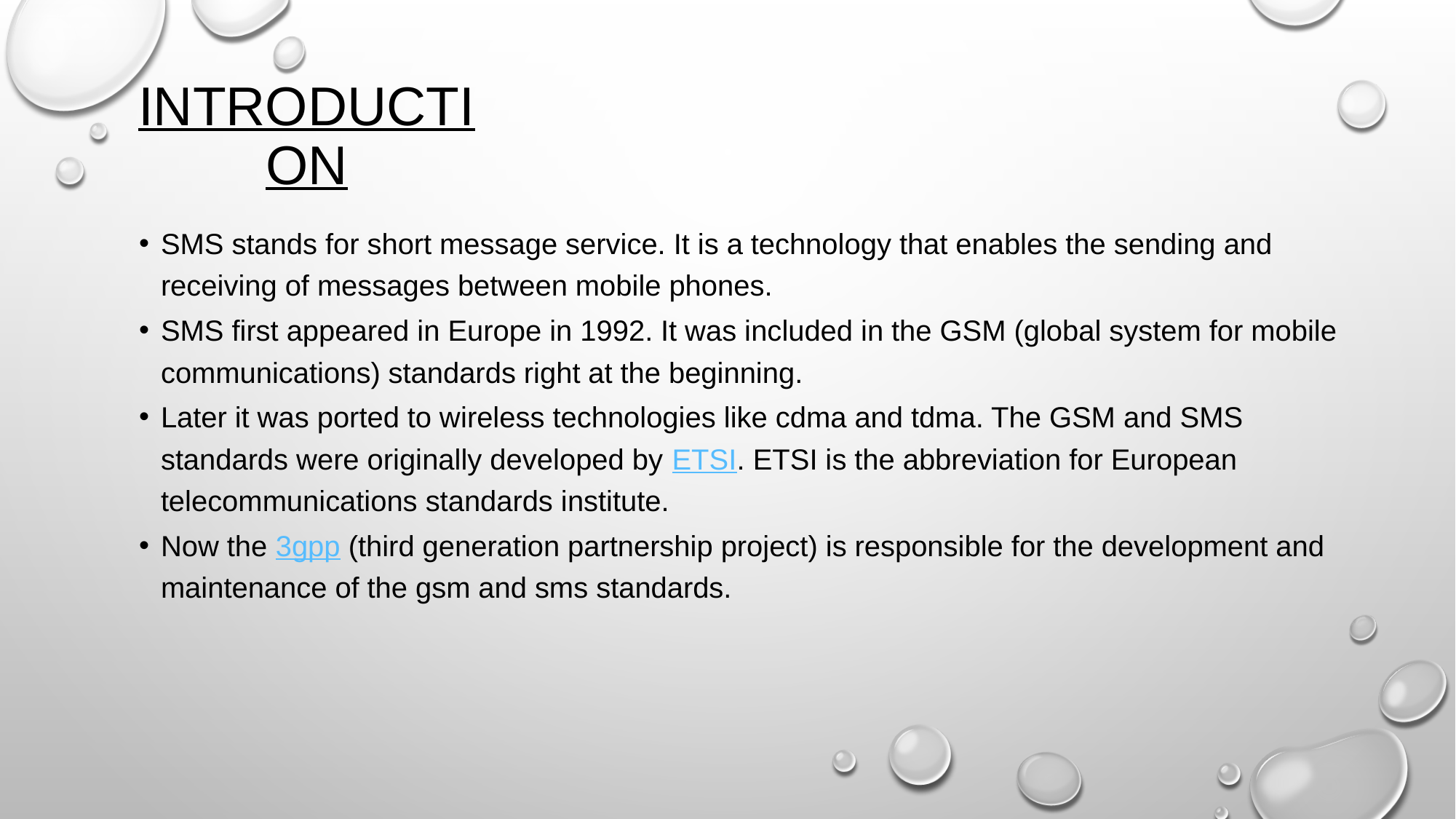

# introduction
SMS stands for short message service. It is a technology that enables the sending and receiving of messages between mobile phones.
SMS first appeared in Europe in 1992. It was included in the GSM (global system for mobile communications) standards right at the beginning.
Later it was ported to wireless technologies like cdma and tdma. The GSM and SMS standards were originally developed by ETSI. ETSI is the abbreviation for European telecommunications standards institute.
Now the 3gpp (third generation partnership project) is responsible for the development and maintenance of the gsm and sms standards.